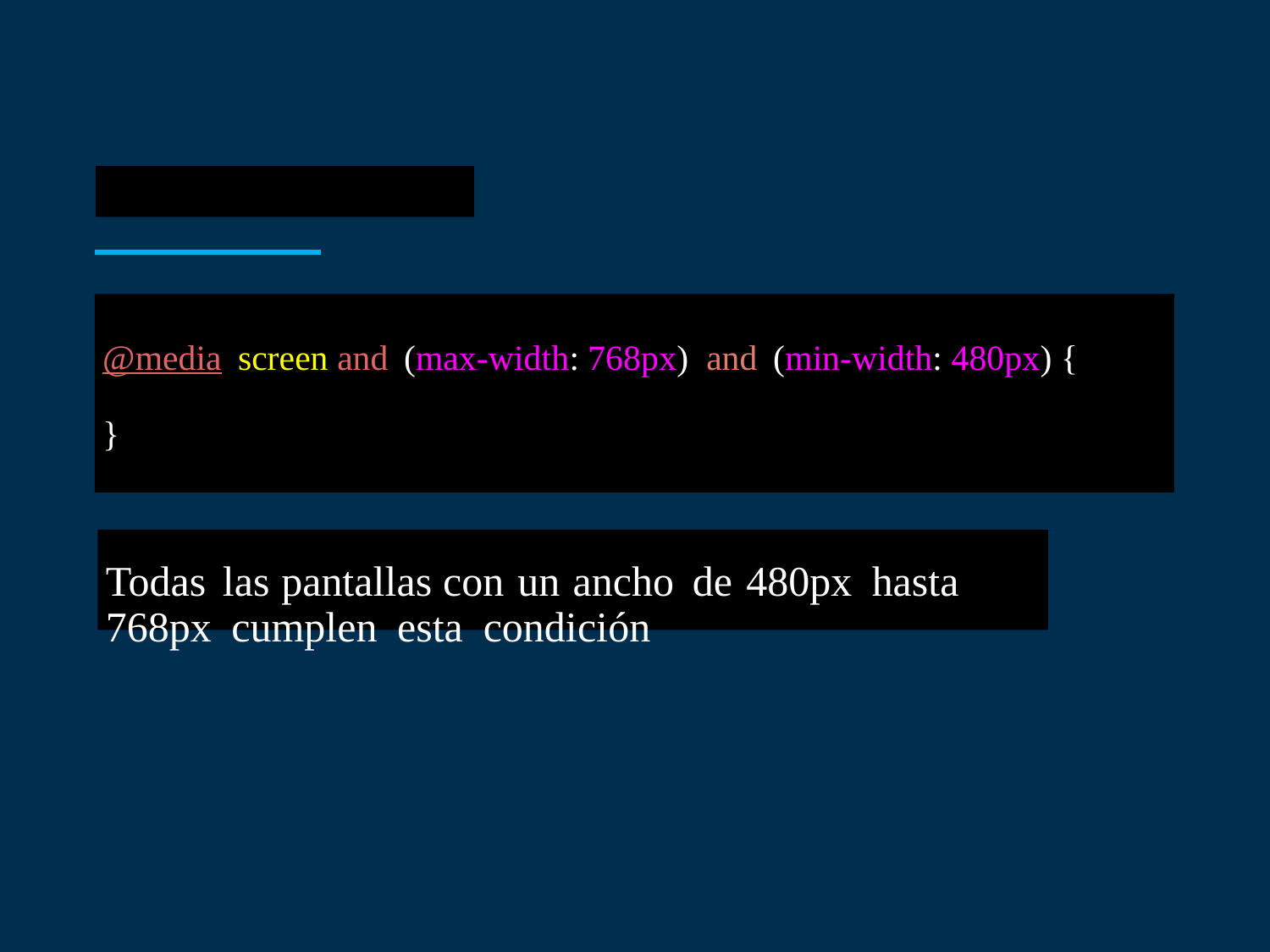

@media screen and (max-width: 768px)  and (min-width: 480px) {
}

Todas las pantallas con un ancho de 480px hasta
768px cumplen esta condición